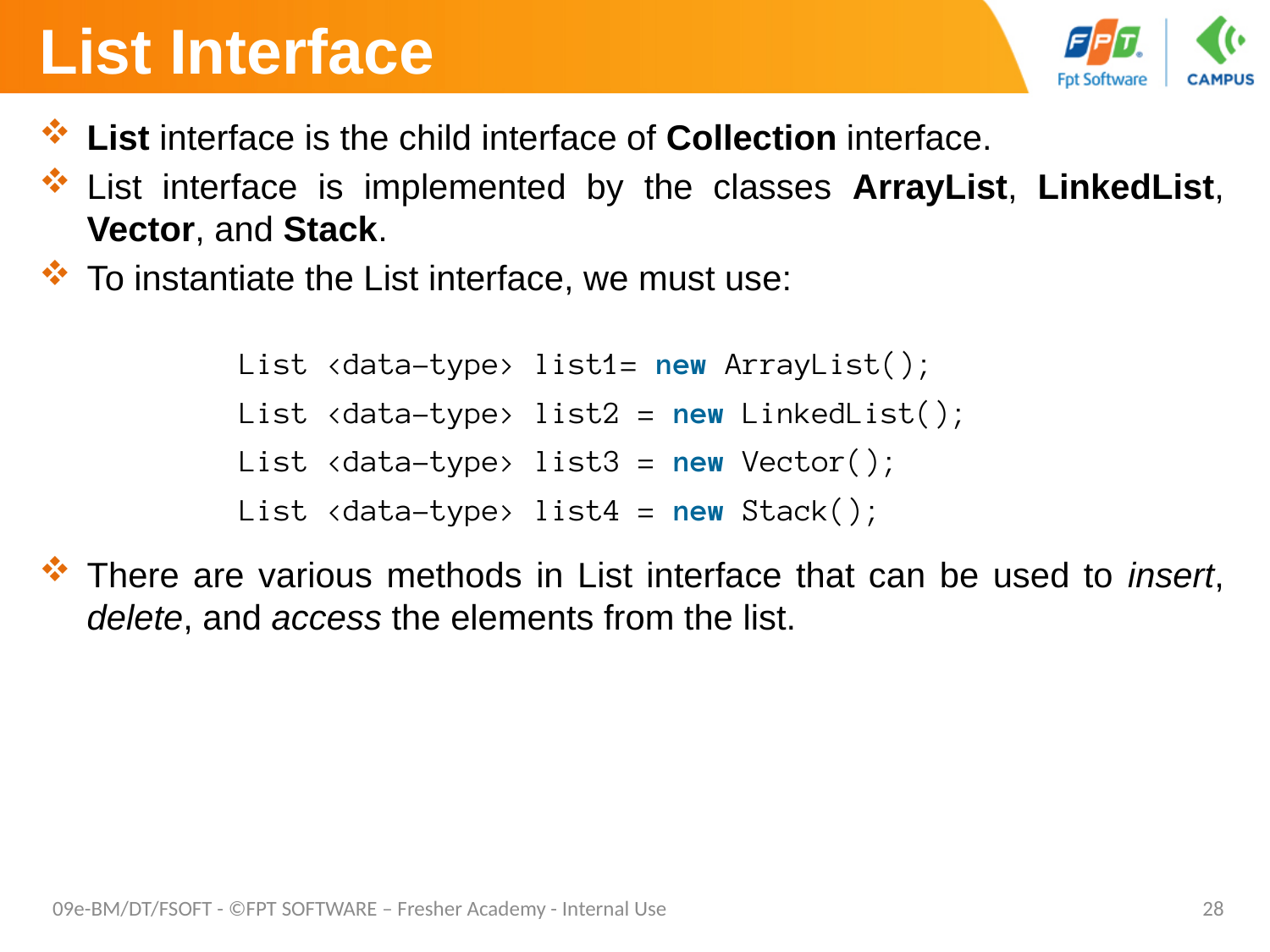

# List Interface
List interface is the child interface of Collection interface.
List interface is implemented by the classes ArrayList, LinkedList, Vector, and Stack.
To instantiate the List interface, we must use:

There are various methods in List interface that can be used to insert, delete, and access the elements from the list.
List <data-type> list1= new ArrayList();
List <data-type> list2 = new LinkedList();
List <data-type> list3 = new Vector();
List <data-type> list4 = new Stack();
09e-BM/DT/FSOFT - ©FPT SOFTWARE – Fresher Academy - Internal Use
28